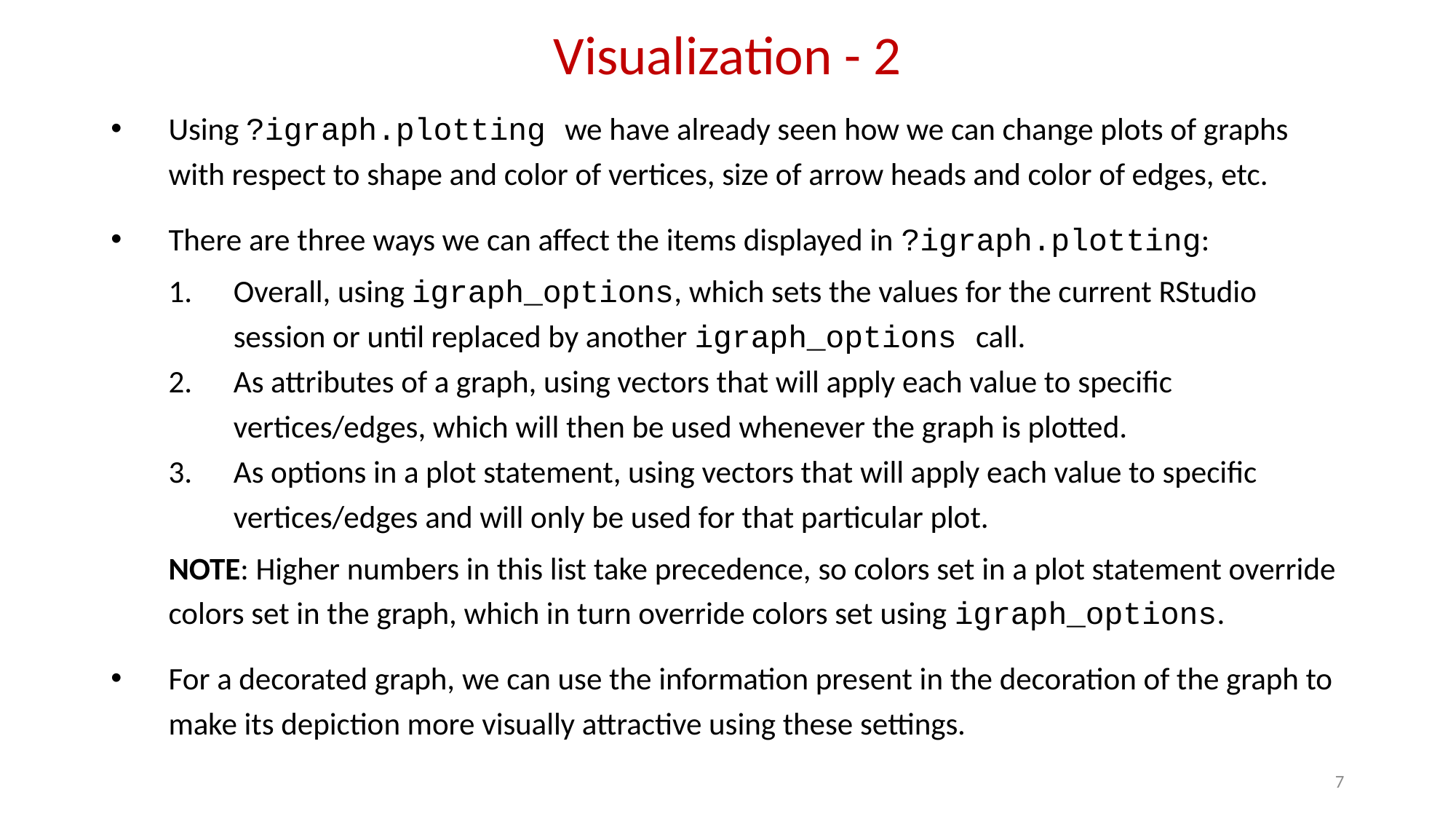

# Visualization - 2
Using ?igraph.plotting we have already seen how we can change plots of graphs with respect to shape and color of vertices, size of arrow heads and color of edges, etc.
There are three ways we can affect the items displayed in ?igraph.plotting:
Overall, using igraph_options, which sets the values for the current RStudio session or until replaced by another igraph_options call.
As attributes of a graph, using vectors that will apply each value to specific vertices/edges, which will then be used whenever the graph is plotted.
As options in a plot statement, using vectors that will apply each value to specific vertices/edges and will only be used for that particular plot.
NOTE: Higher numbers in this list take precedence, so colors set in a plot statement override colors set in the graph, which in turn override colors set using igraph_options.
For a decorated graph, we can use the information present in the decoration of the graph to make its depiction more visually attractive using these settings.

7